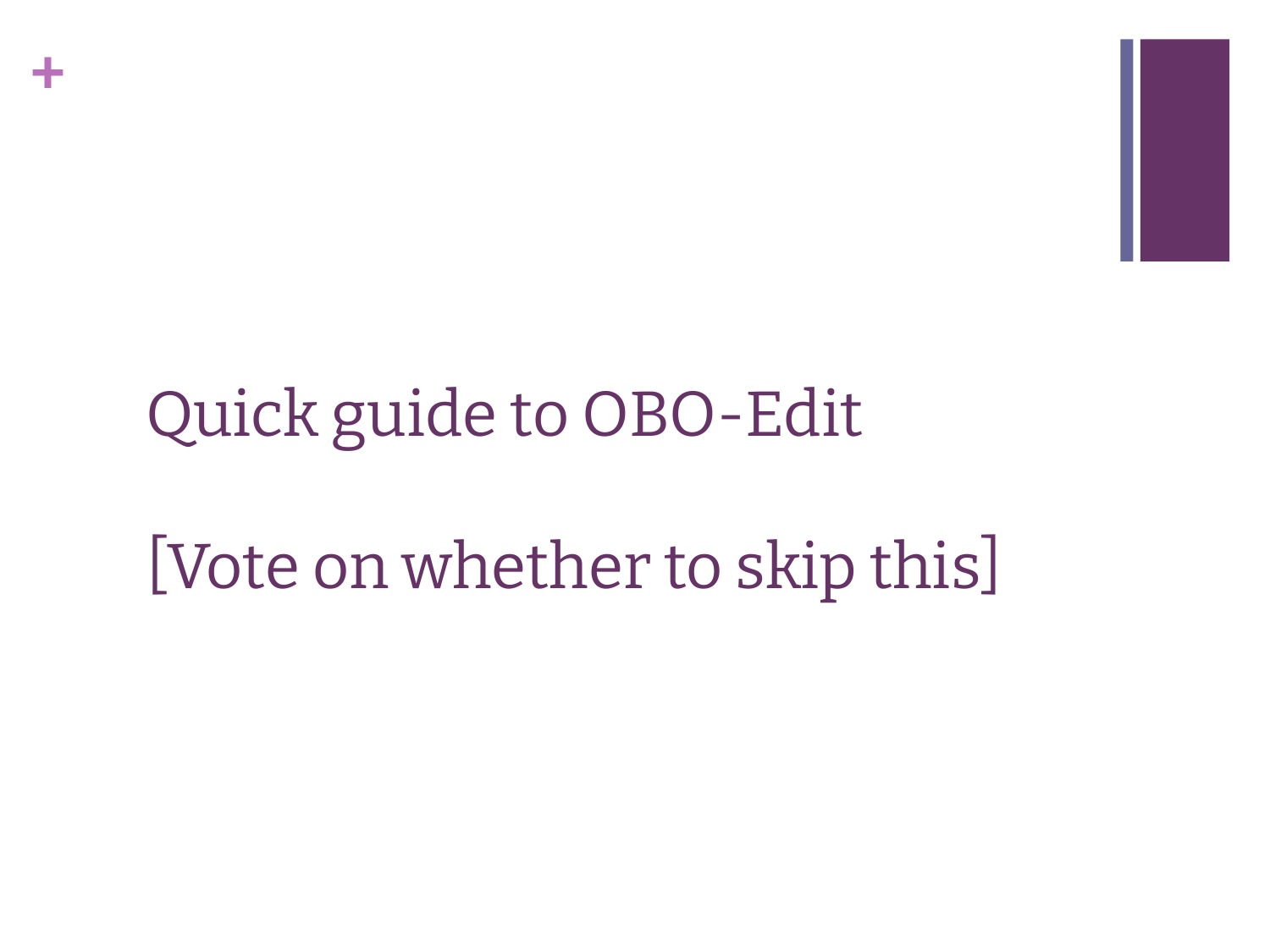

# Quick guide to OBO-Edit [Vote on whether to skip this]